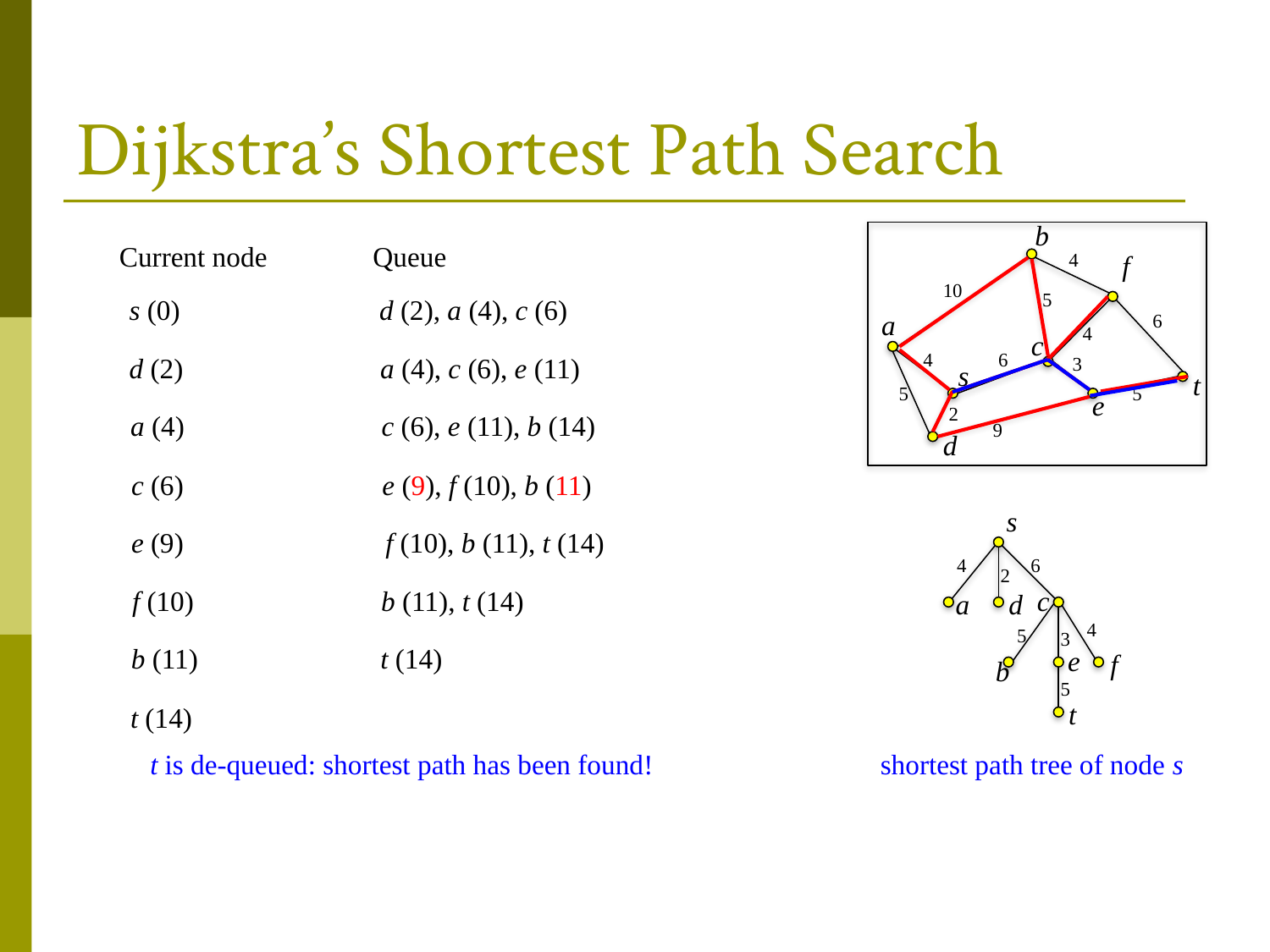

# Dijkstra’s Shortest Path Search
b
4
f

10
5

a
6
4
c

4
6
3
s

t

5
5
e

2
9
d

Current node
Queue
s (0)
d (2), a (4), c (6)
d (2)
a (4), c (6), e (11)
a (4)
c (6), e (11), b (14)
c (6)
e (9), f (10), b (11)
s

4
6
2
c
a
d

4
5
3
e
f
b

5
t

shortest path tree of node s
e (9)
f (10), b (11), t (14)
f (10)
b (11), t (14)
b (11)
t (14)
t (14)
t is de-queued: shortest path has been found!